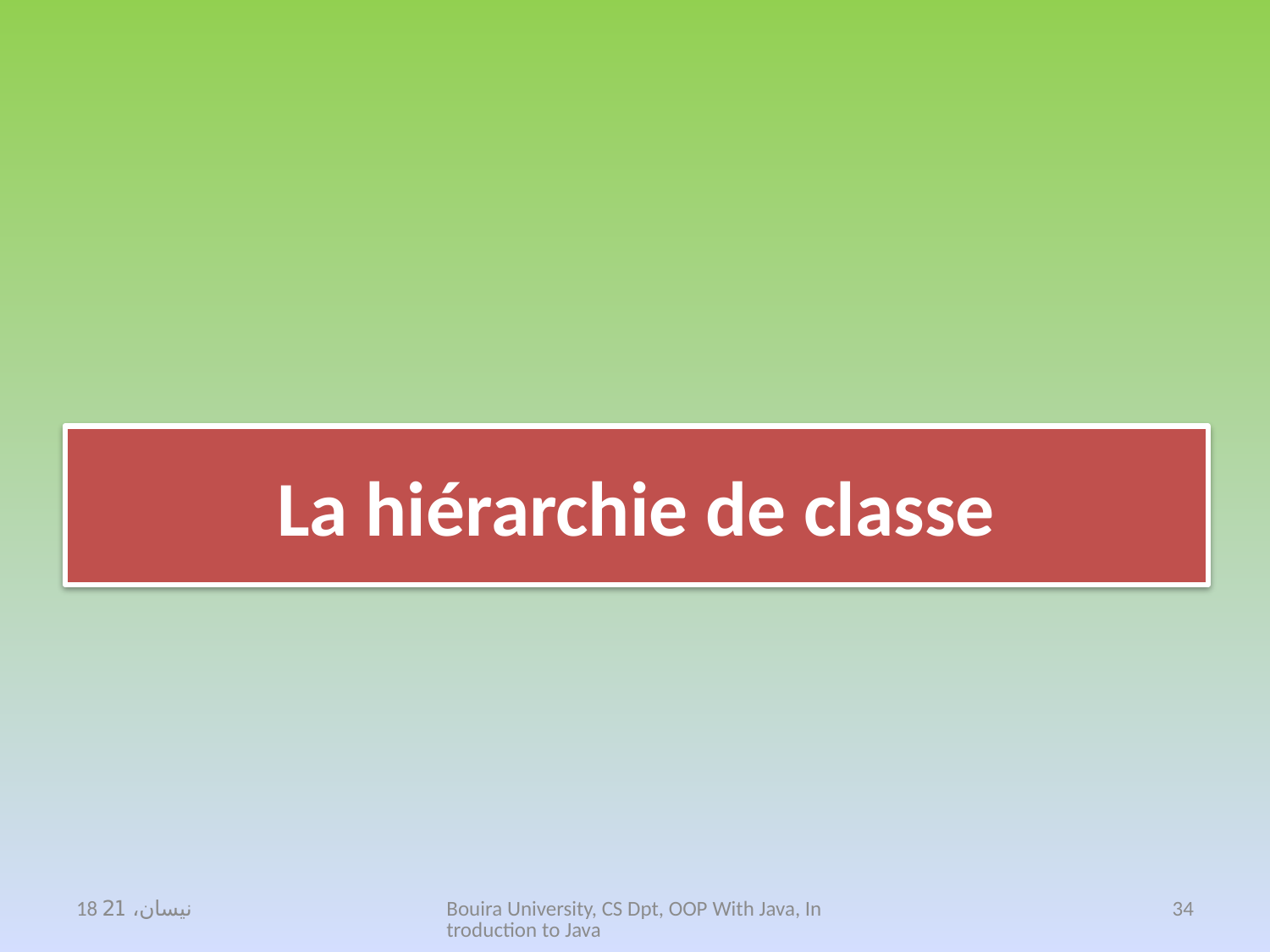

# La hiérarchie de classe
18 نيسان، 21
Bouira University, CS Dpt, OOP With Java, Introduction to Java
34